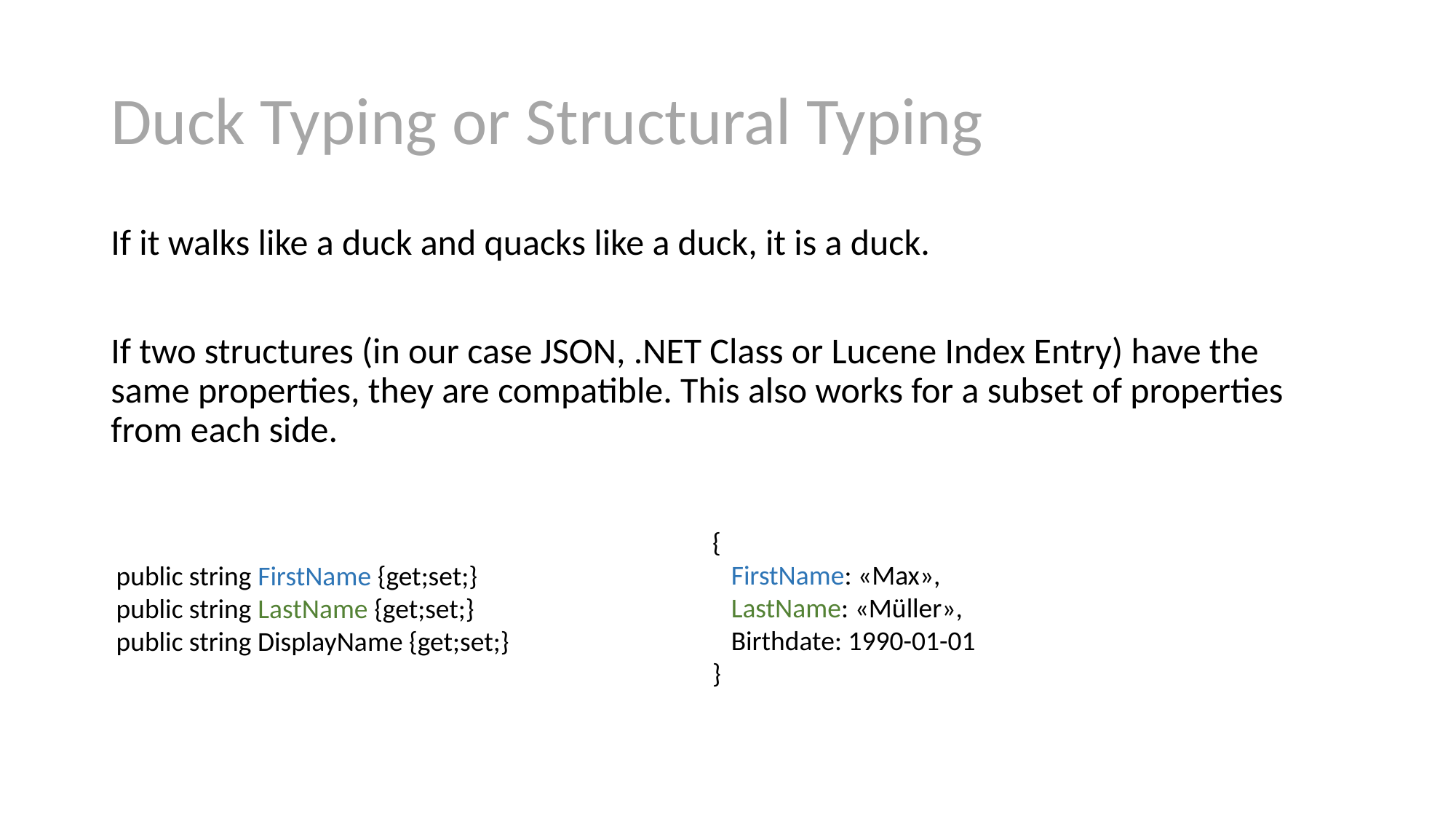

# Duck Typing or Structural Typing
If it walks like a duck and quacks like a duck, it is a duck.

If two structures (in our case JSON, .NET Class or Lucene Index Entry) have the same properties, they are compatible. This also works for a subset of properties from each side.
{
   FirstName: «Max»,
   LastName: «Müller»,
   Birthdate: 1990-01-01
}
public string FirstName {get;set;}
public string LastName {get;set;}
public string DisplayName {get;set;}